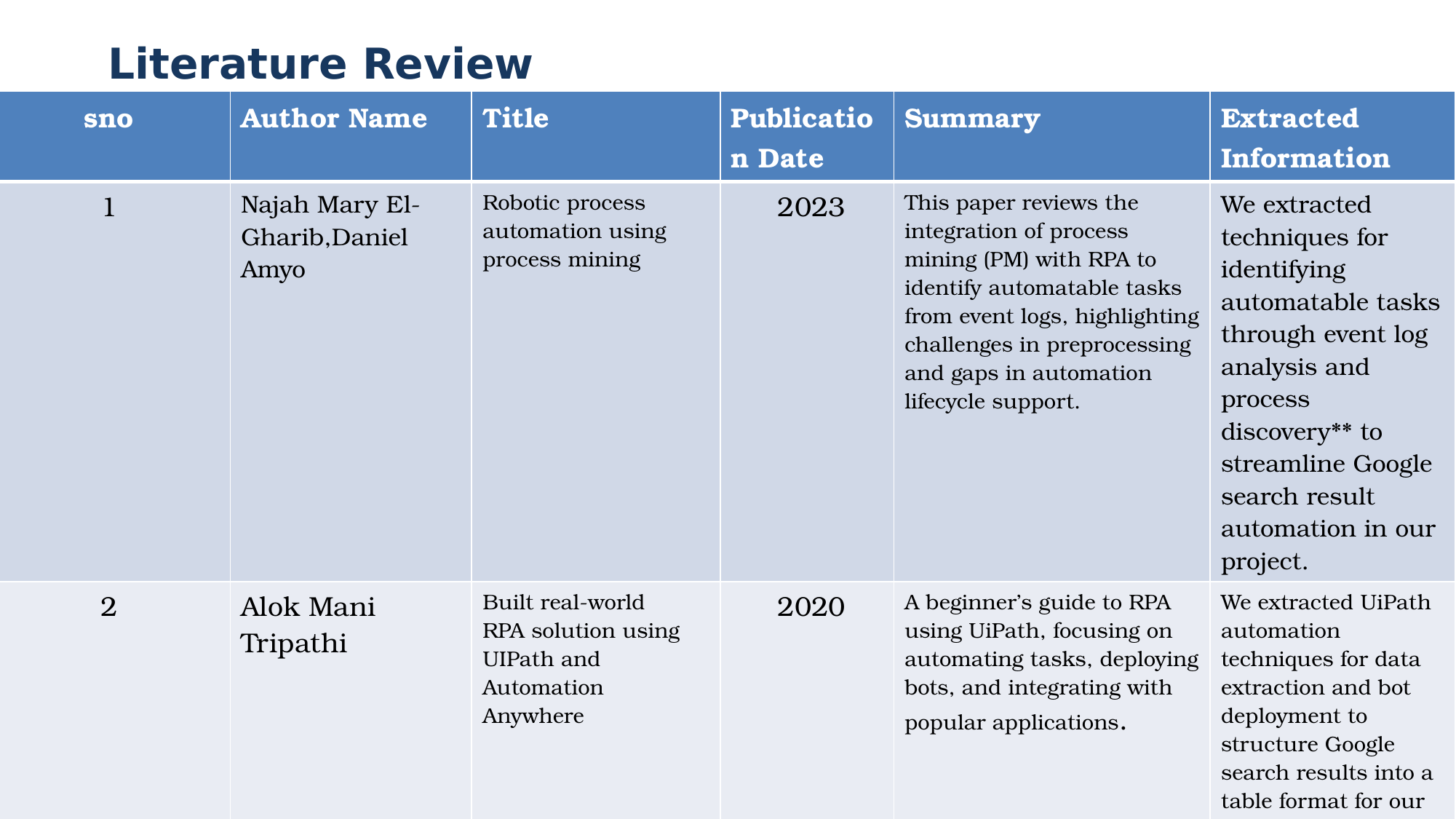

# Literature Review
| sno | Author Name | Title | Publication Date | Summary | Extracted Information |
| --- | --- | --- | --- | --- | --- |
| 1 | Najah Mary El-Gharib,Daniel Amyo | Robotic process automation using process mining | 2023 | This paper reviews the integration of process mining (PM) with RPA to identify automatable tasks from event logs, highlighting challenges in preprocessing and gaps in automation lifecycle support. | We extracted techniques for identifying automatable tasks through event log analysis and process discovery\*\* to streamline Google search result automation in our project. |
| 2 | Alok Mani Tripathi | Built real-world RPA solution using UIPath and Automation Anywhere | 2020 | A beginner’s guide to RPA using UiPath, focusing on automating tasks, deploying bots, and integrating with popular applications. | We extracted UiPath automation techniques for data extraction and bot deployment to structure Google search results into a table format for our project. |
| 3 | Sumit Kumar, Uponika Barman Roy | Literature review on the sustainable implementation of Robotic Process Automation (RPA) | 2024 | This paper explores how RPA reduces administrative burdens in healthcare, emphasizing sustainability and identifying research gaps in implementation and governance. | We extracted insights on the administrative efficiency gains from RPA implementation in healthcare, which inform our approach to automating data extraction and organization in our Google search project. |
| 4 |  |  |  |  |  |
| 5 |  |  |  |  |  |
| 6 |  |  |  |  |  |